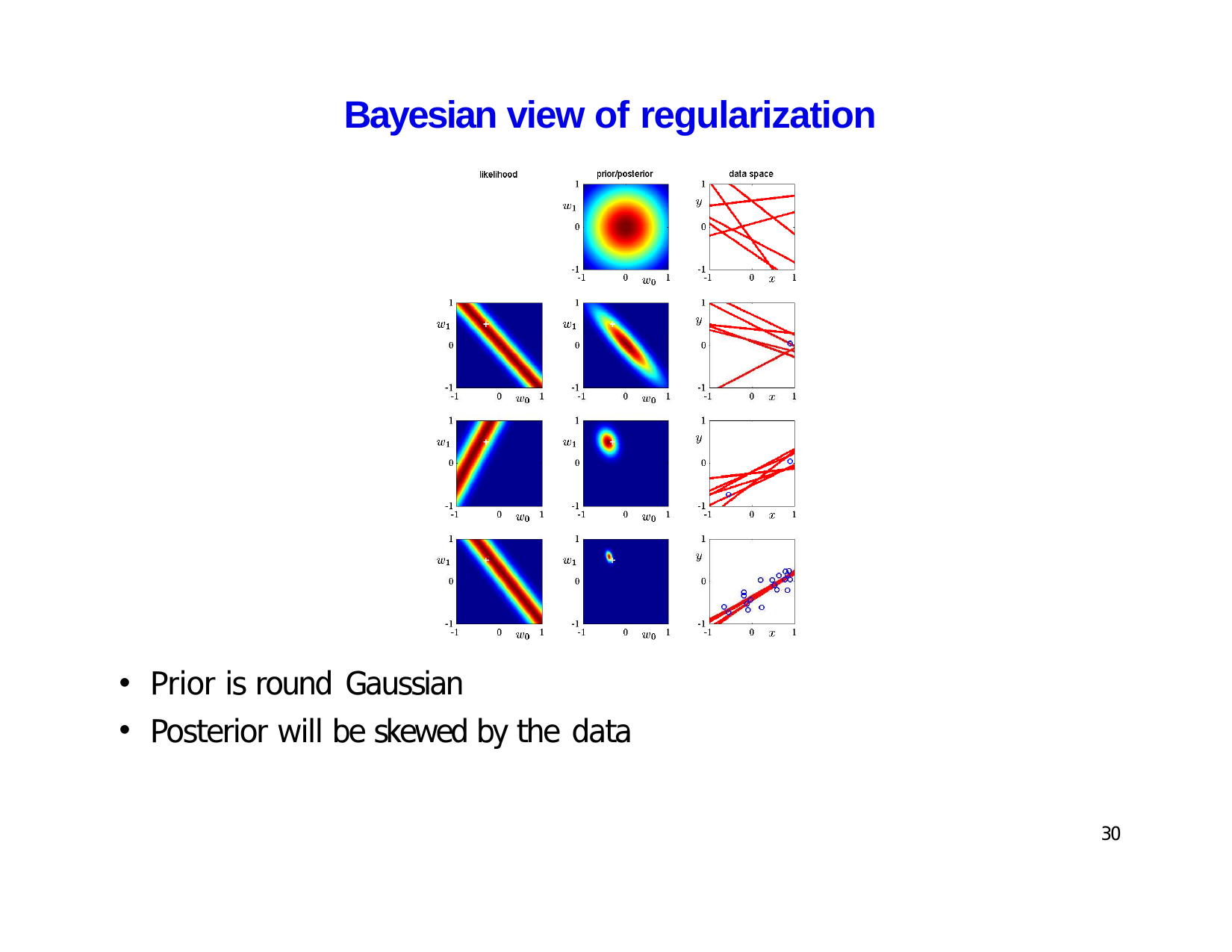

# Bayesian view of regularization

Prior is round Gaussian
Posterior will be skewed by the data
30